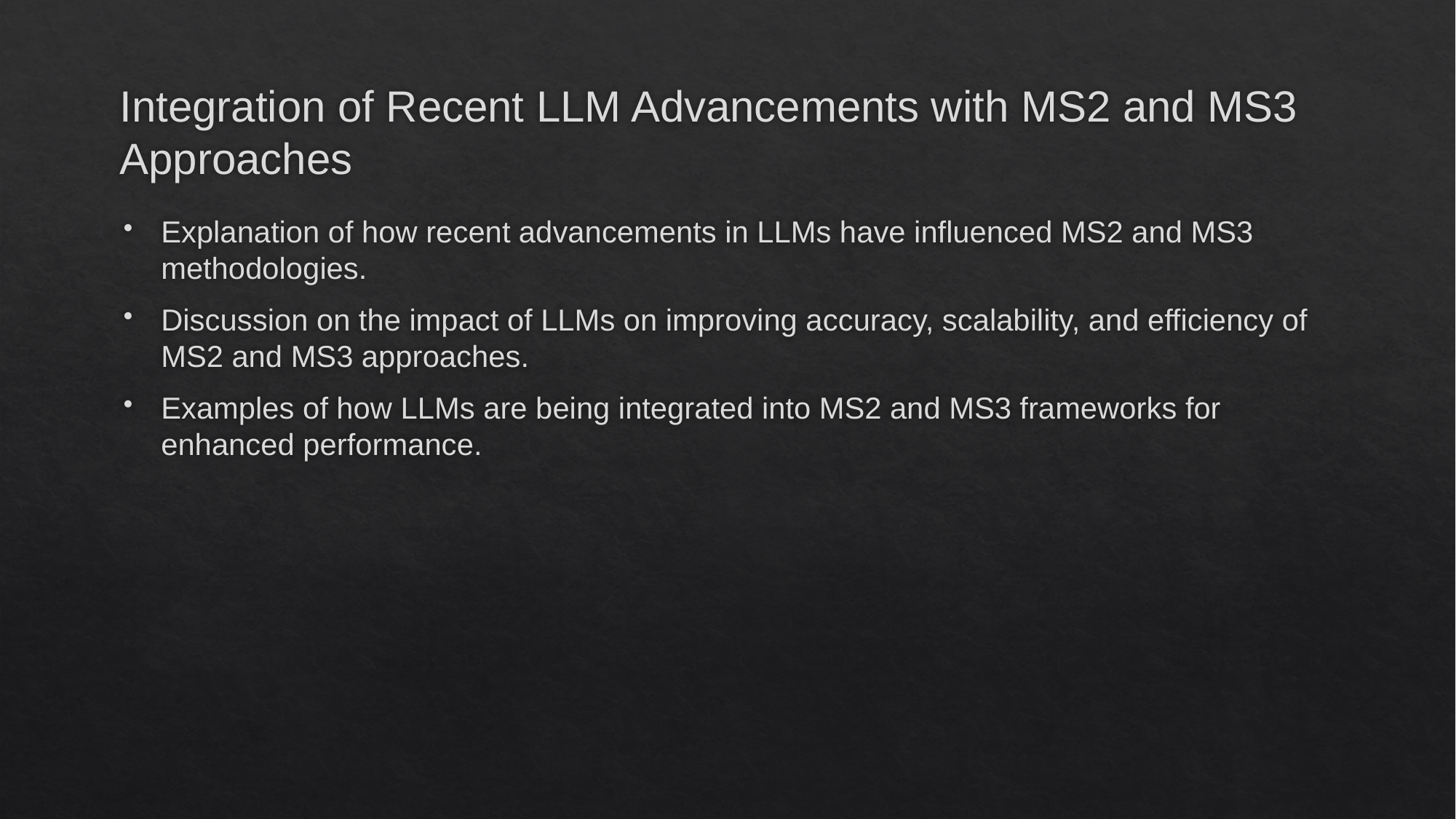

# Integration of Recent LLM Advancements with MS2 and MS3 Approaches
Explanation of how recent advancements in LLMs have influenced MS2 and MS3 methodologies.
Discussion on the impact of LLMs on improving accuracy, scalability, and efficiency of MS2 and MS3 approaches.
Examples of how LLMs are being integrated into MS2 and MS3 frameworks for enhanced performance.